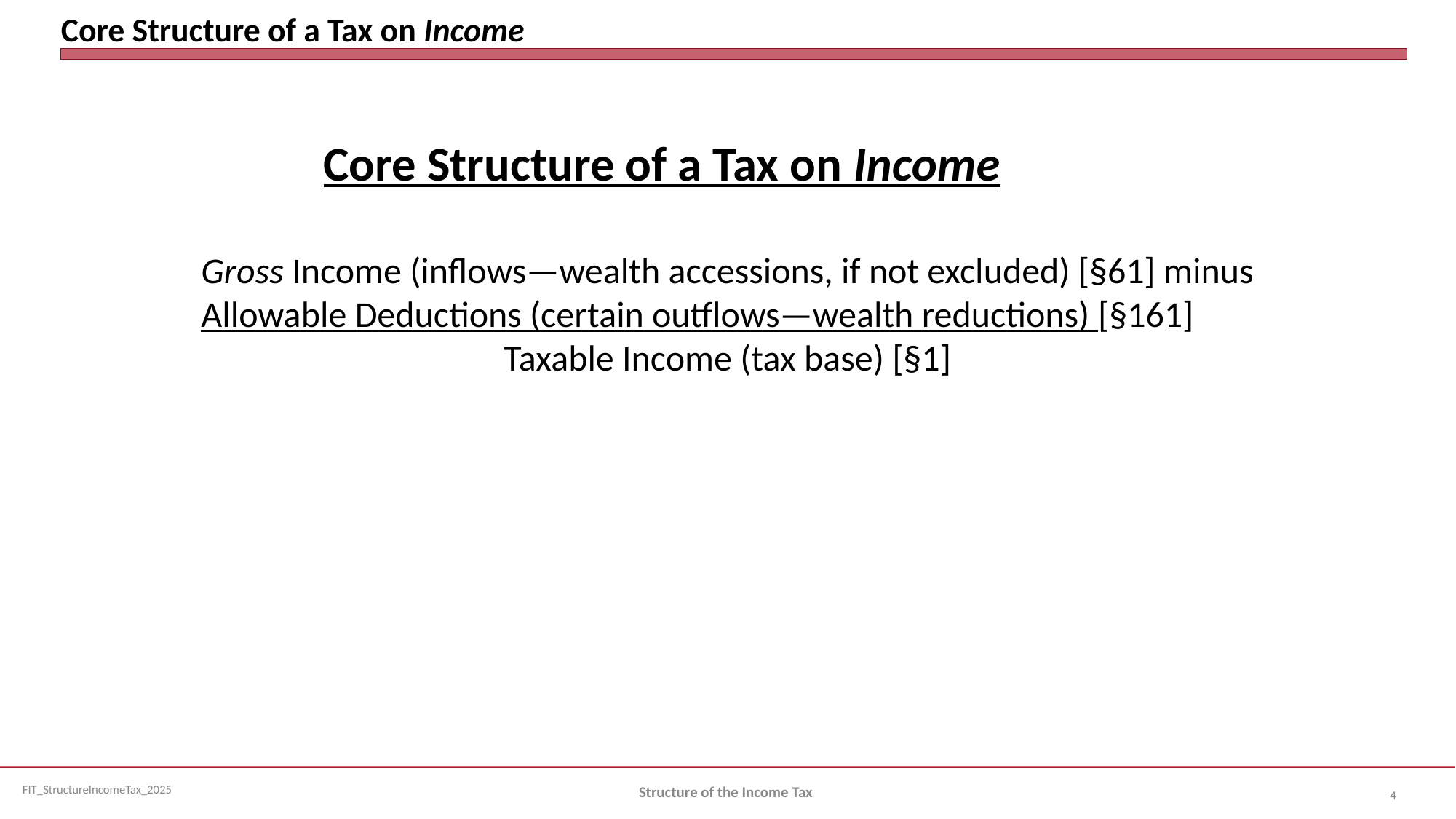

# Core Structure of a Tax on Income
Core Structure of a Tax on Income
Gross Income (inflows—wealth accessions, if not excluded) [§61] minus
Allowable Deductions (certain outflows—wealth reductions) [§161]
Taxable Income (tax base) [§1]
Structure of the Income Tax
4